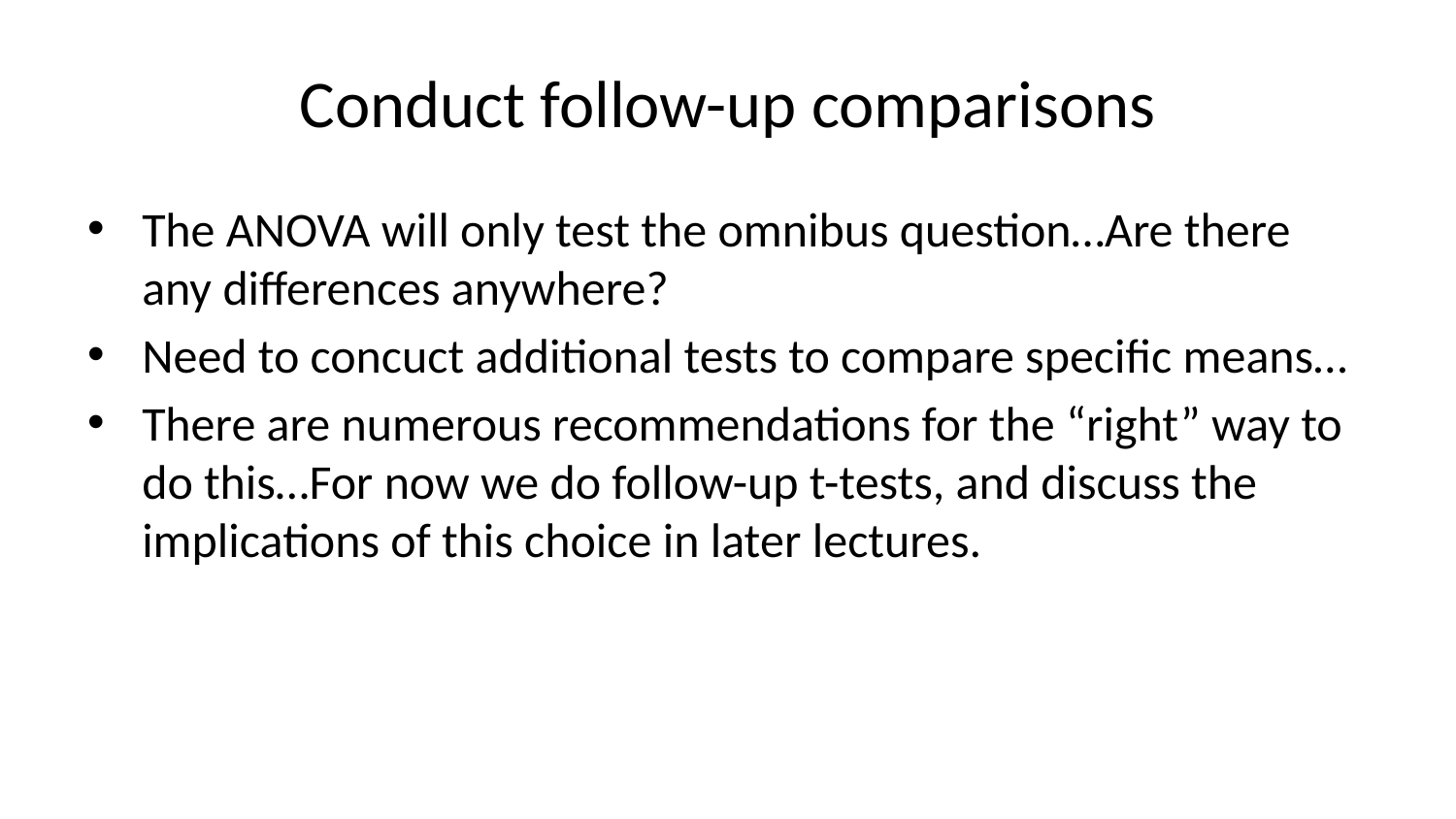

# Conduct follow-up comparisons
The ANOVA will only test the omnibus question…Are there any differences anywhere?
Need to concuct additional tests to compare specific means…
There are numerous recommendations for the “right” way to do this…For now we do follow-up t-tests, and discuss the implications of this choice in later lectures.